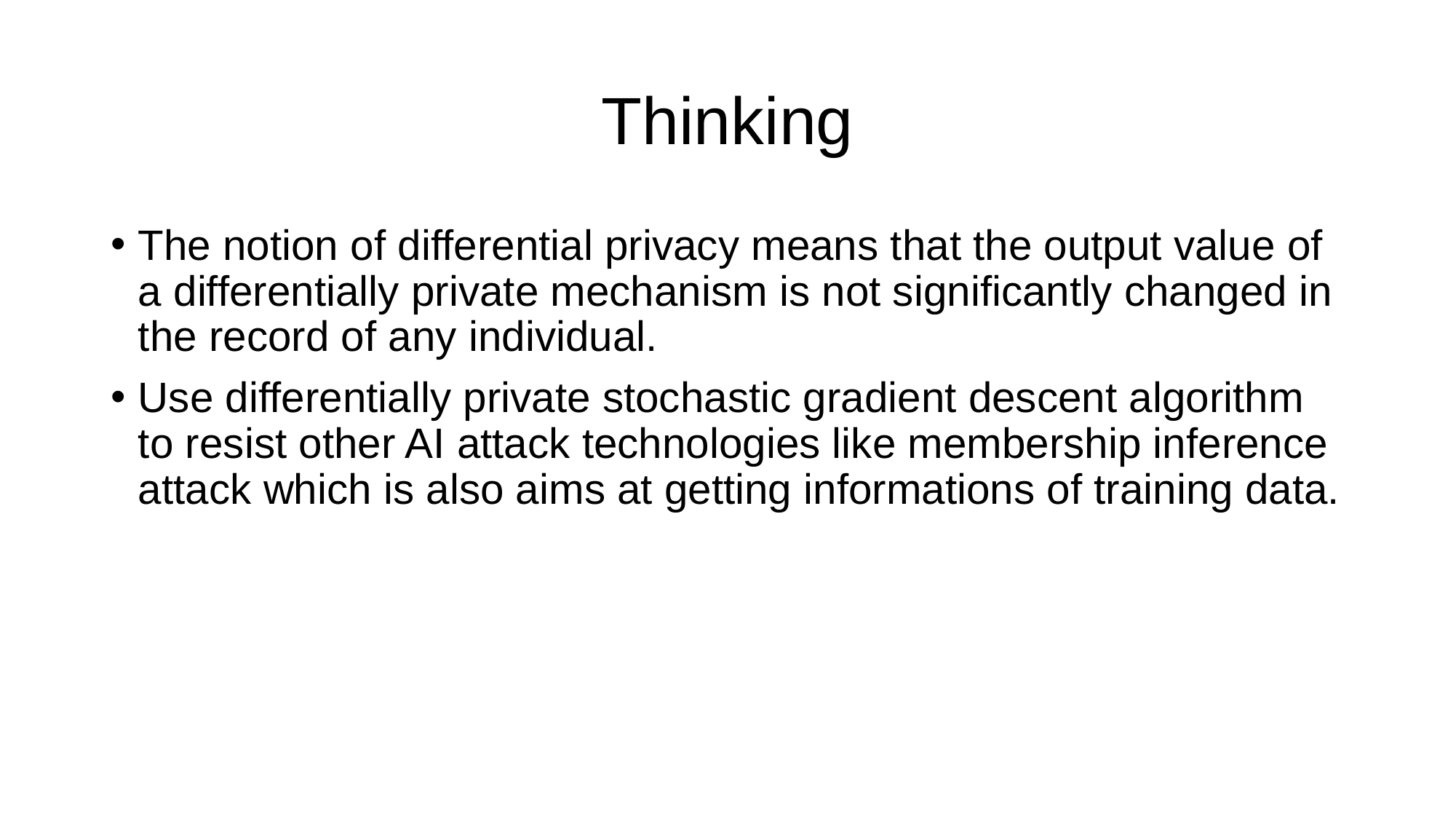

# Thinking
The notion of differential privacy means that the output value of a differentially private mechanism is not significantly changed in the record of any individual.
Use differentially private stochastic gradient descent algorithm to resist other AI attack technologies like membership inference attack which is also aims at getting informations of training data.